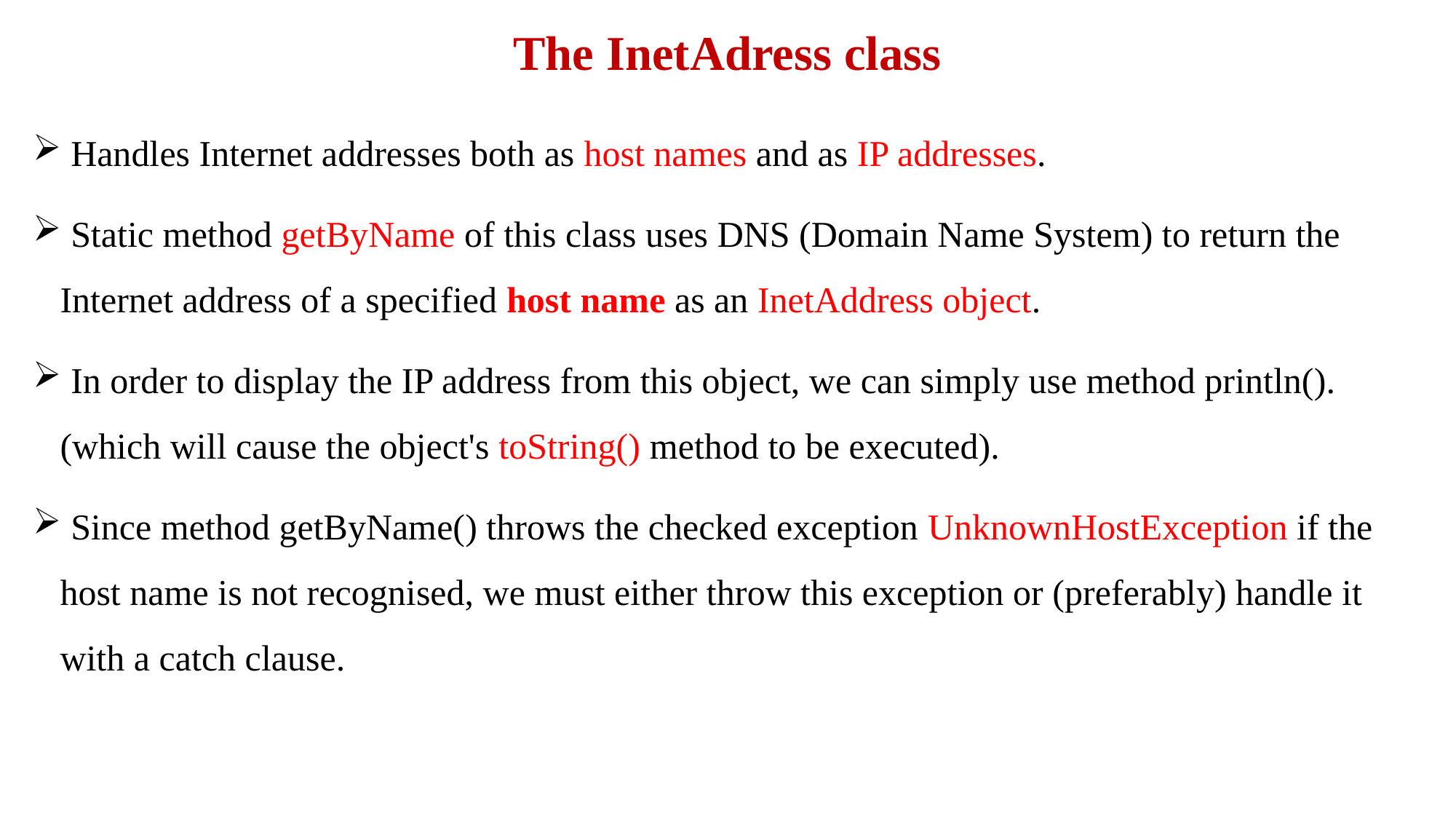

# The InetAdress class
 Handles Internet addresses both as host names and as IP addresses.
 Static method getByName of this class uses DNS (Domain Name System) to return the Internet address of a specified host name as an InetAddress object.
 In order to display the IP address from this object, we can simply use method println(). (which will cause the object's toString() method to be executed).
 Since method getByName() throws the checked exception UnknownHostException if the host name is not recognised, we must either throw this exception or (preferably) handle it with a catch clause.